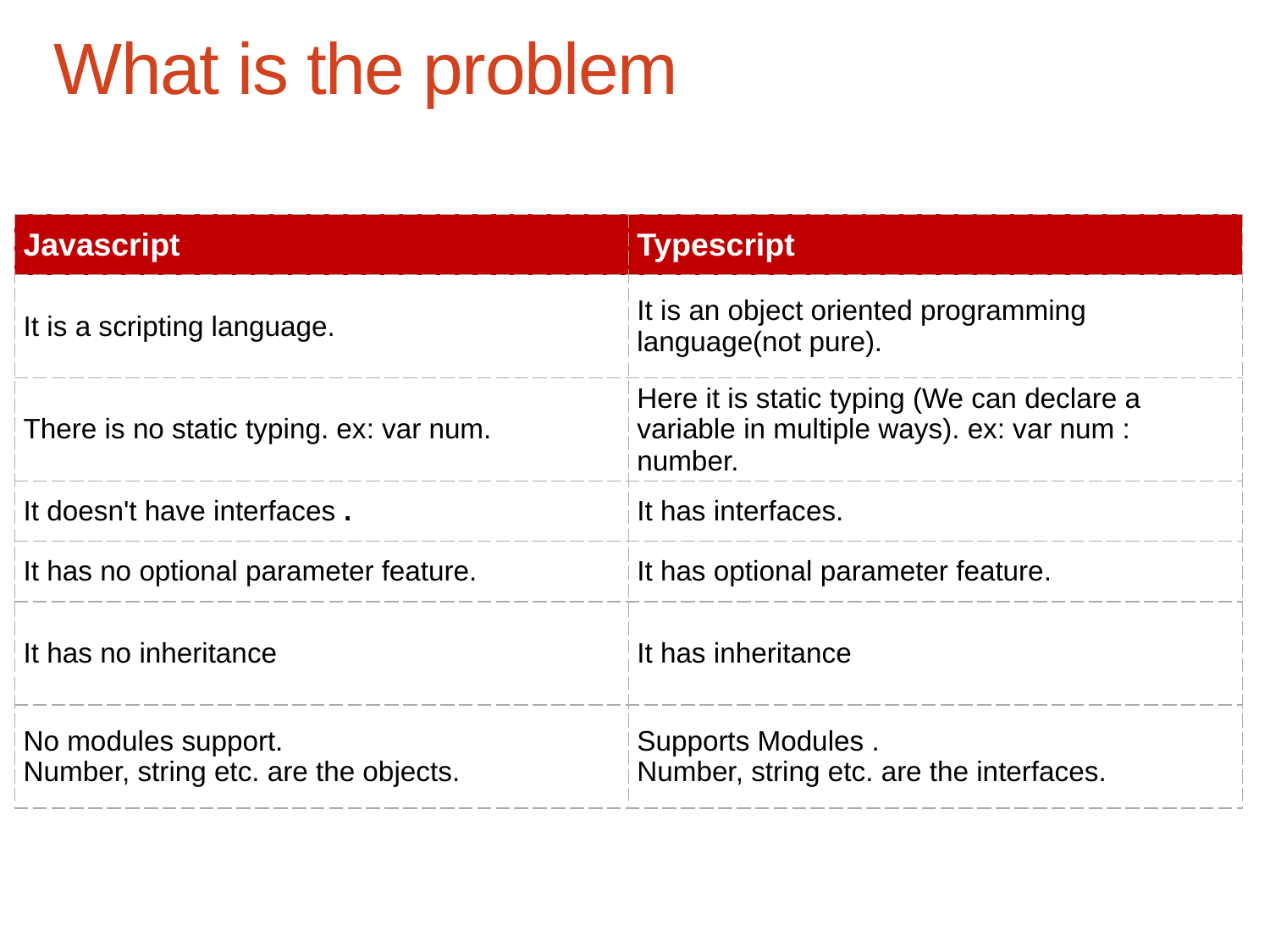

# What is the problem
| Javascript | Typescript |
| --- | --- |
| It is a scripting language. | It is an object oriented programming language(not pure). |
| There is no static typing. ex: var num. | Here it is static typing (We can declare a variable in multiple ways). ex: var num : number. |
| It doesn't have interfaces . | It has interfaces. |
| It has no optional parameter feature. | It has optional parameter feature. |
| It has no inheritance | It has inheritance |
| No modules support. Number, string etc. are the objects. | Supports Modules . Number, string etc. are the interfaces. |